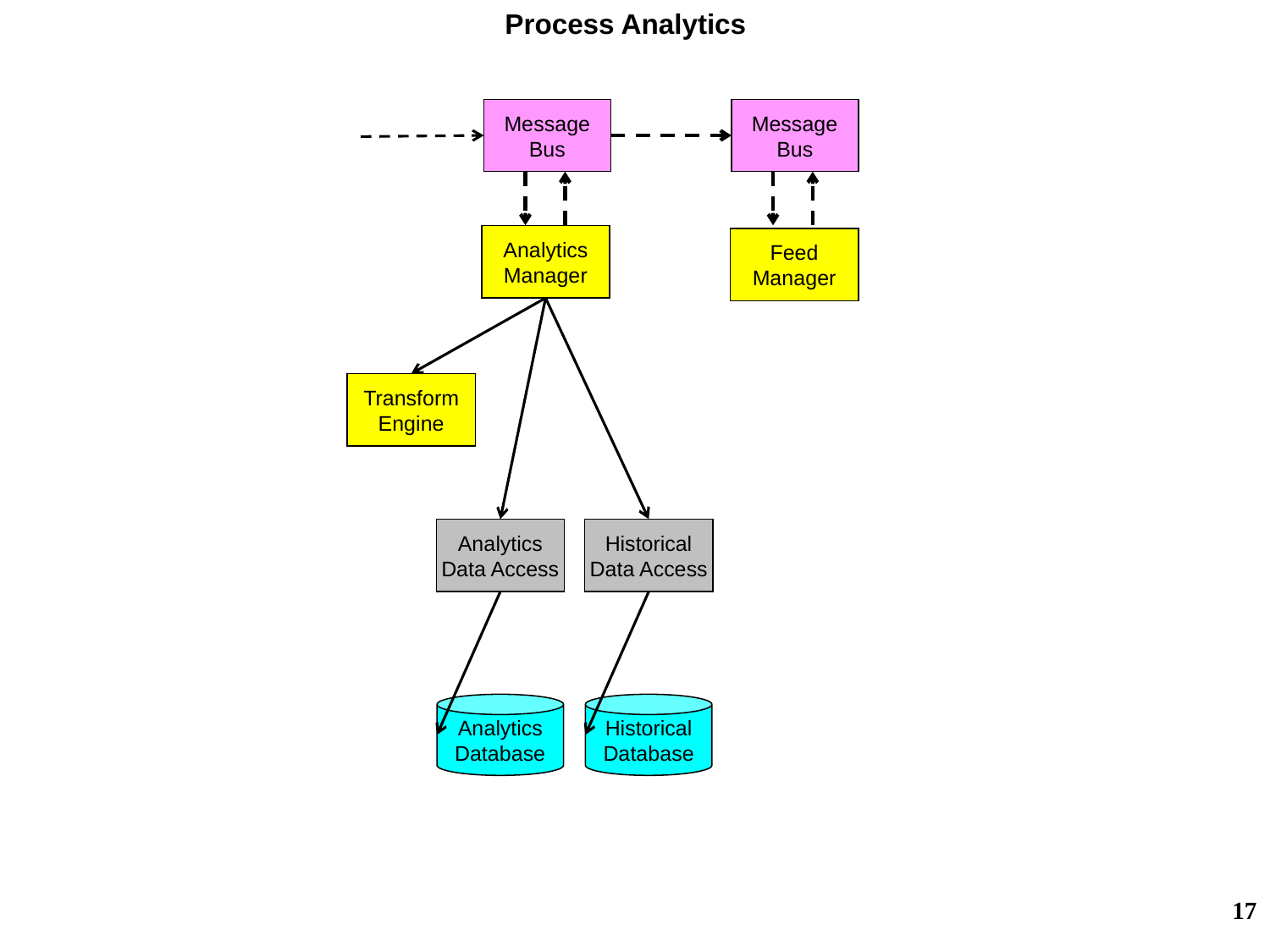

Process Analytics
Message
Bus
Message
Bus
Analytics
Manager
Feed
Manager
Transform
Engine
Analytics
Data Access
Historical
Data Access
Analytics
Database
Historical
Database
17